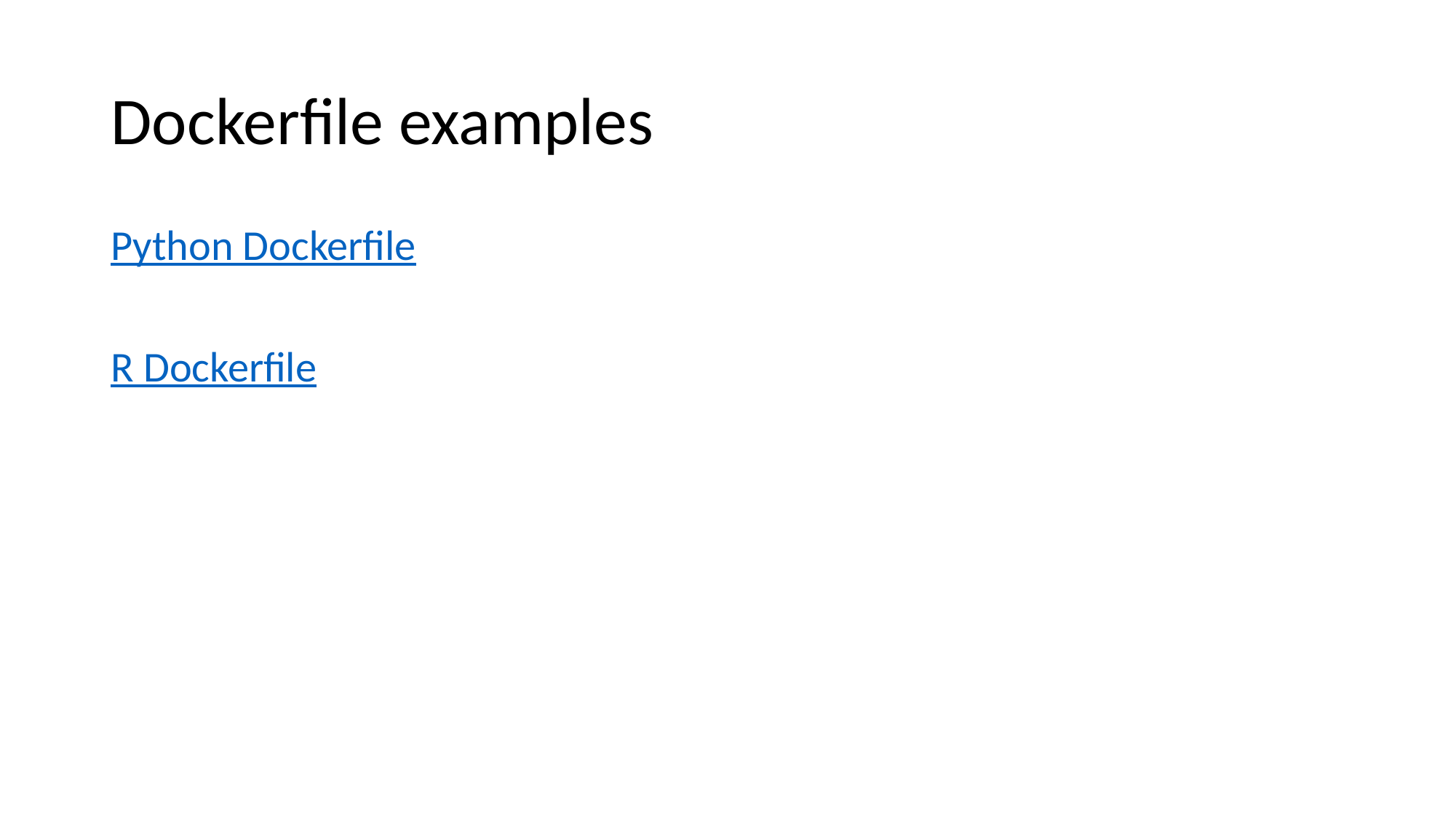

# Dockerfile examples
Python Dockerfile

R Dockerfile